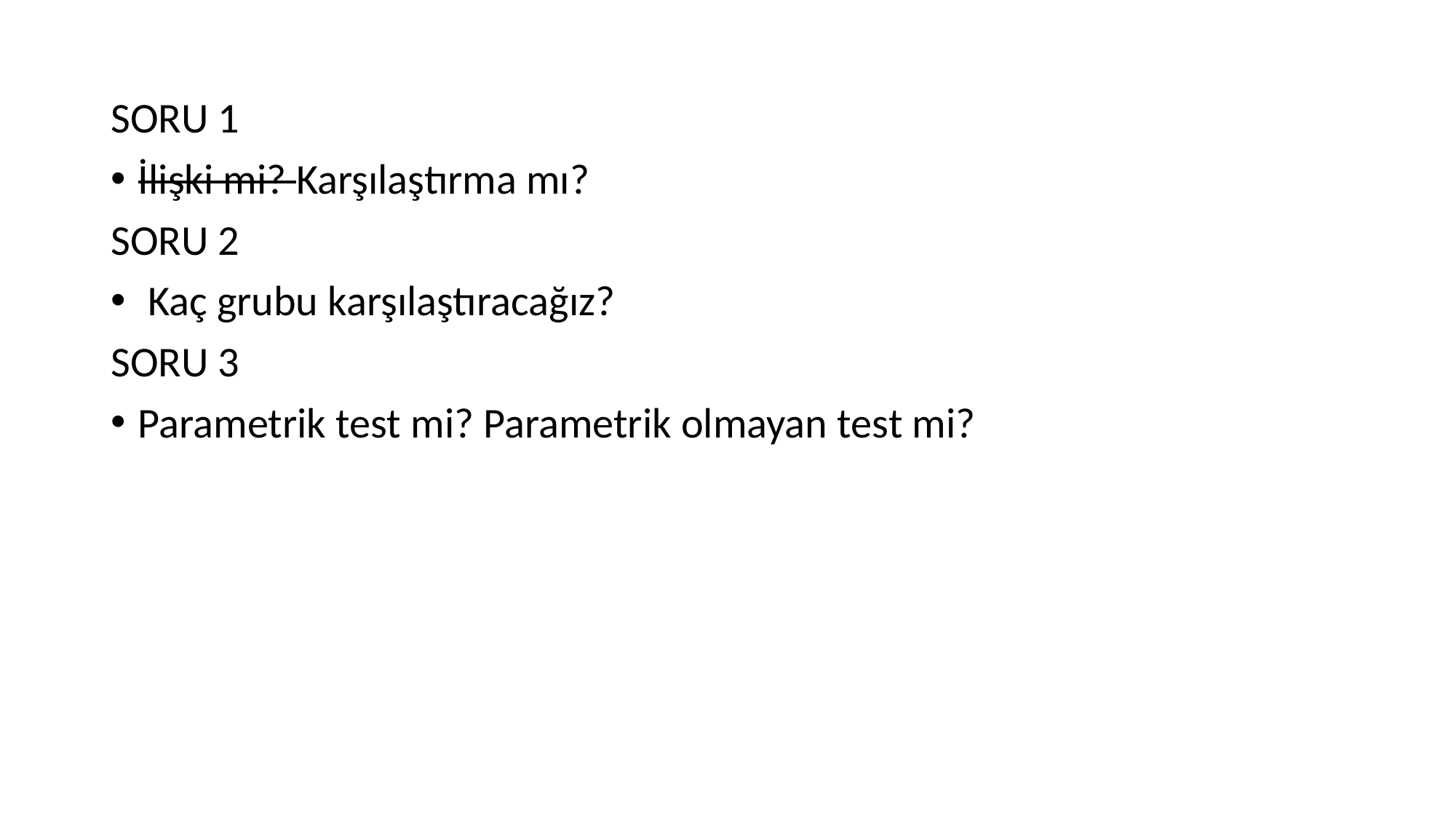

SORU 1
İlişki mi? Karşılaştırma mı?
SORU 2
 Kaç grubu karşılaştıracağız?
SORU 3
Parametrik test mi? Parametrik olmayan test mi?